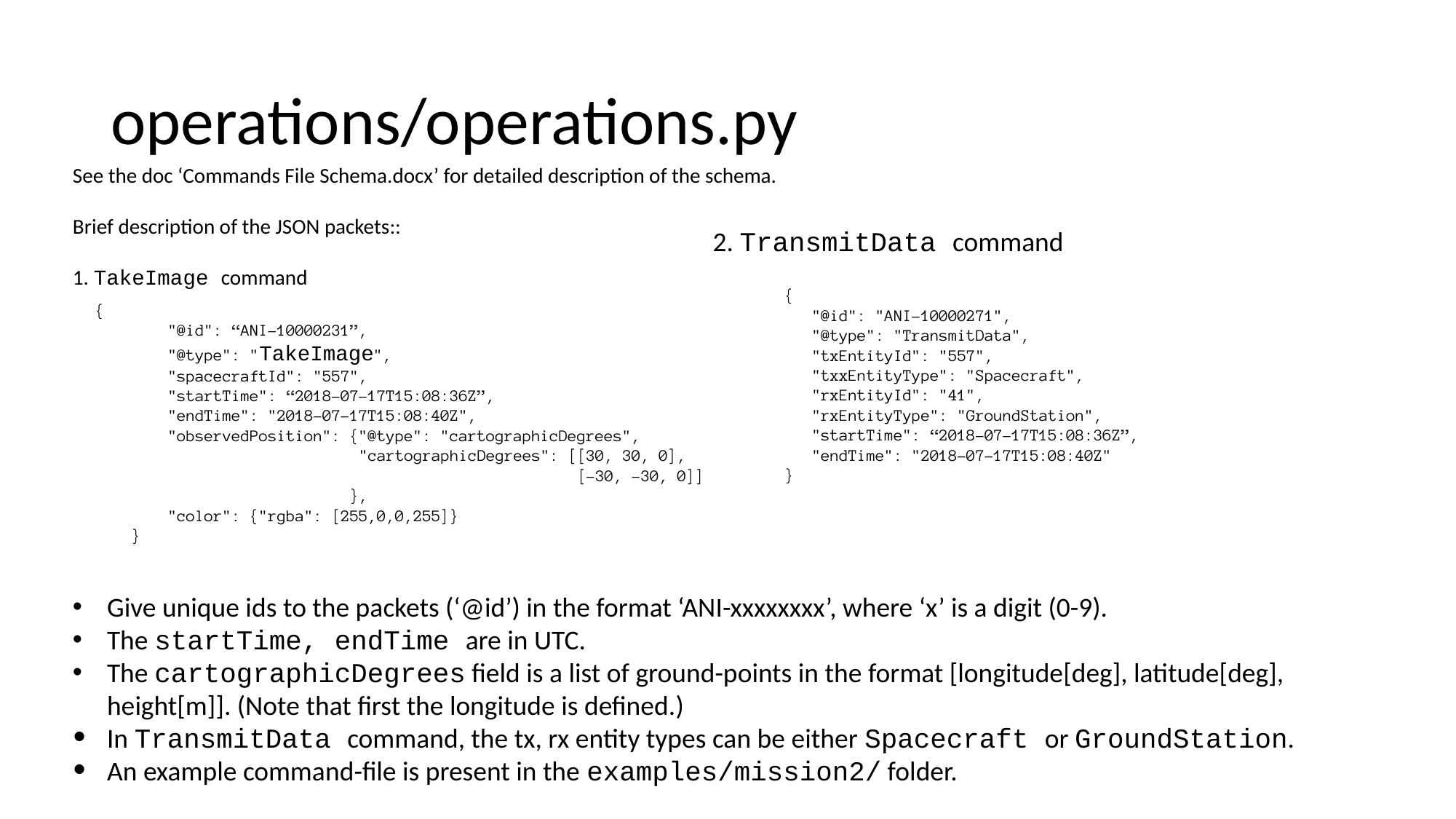

# operations/operations.py
See the doc ‘Commands File Schema.docx’ for detailed description of the schema.
Brief description of the JSON packets::

1. TakeImage command
2. TransmitData command
{
   "@id": "ANI-10000271",
   "@type": "TransmitData",
   "txEntityId": "557",
   "txxEntityType": "Spacecraft",
   "rxEntityId": "41",
   "rxEntityType": "GroundStation",
   "startTime": “2018-07-17T15:08:36Z”,
   "endTime": "2018-07-17T15:08:40Z"
}
{
        "@id": “ANI-10000231”,
        "@type": "TakeImage",
        "spacecraftId": "557",
        "startTime": “2018-07-17T15:08:36Z”,
        "endTime": "2018-07-17T15:08:40Z",
        "observedPosition": {"@type": "cartographicDegrees",
                             "cartographicDegrees": [[30, 30, 0],
                                                     [-30, -30, 0]]
                            },
        "color": {"rgba": [255,0,0,255]}
    }
Give unique ids to the packets (‘@id’) in the format ‘ANI-xxxxxxxx’, where ‘x’ is a digit (0-9).
The startTime, endTime are in UTC.
The cartographicDegrees field is a list of ground-points in the format [longitude[deg], latitude[deg], height[m]]. (Note that first the longitude is defined.)
In TransmitData command, the tx, rx entity types can be either Spacecraft or GroundStation.
An example command-file is present in the examples/mission2/ folder.